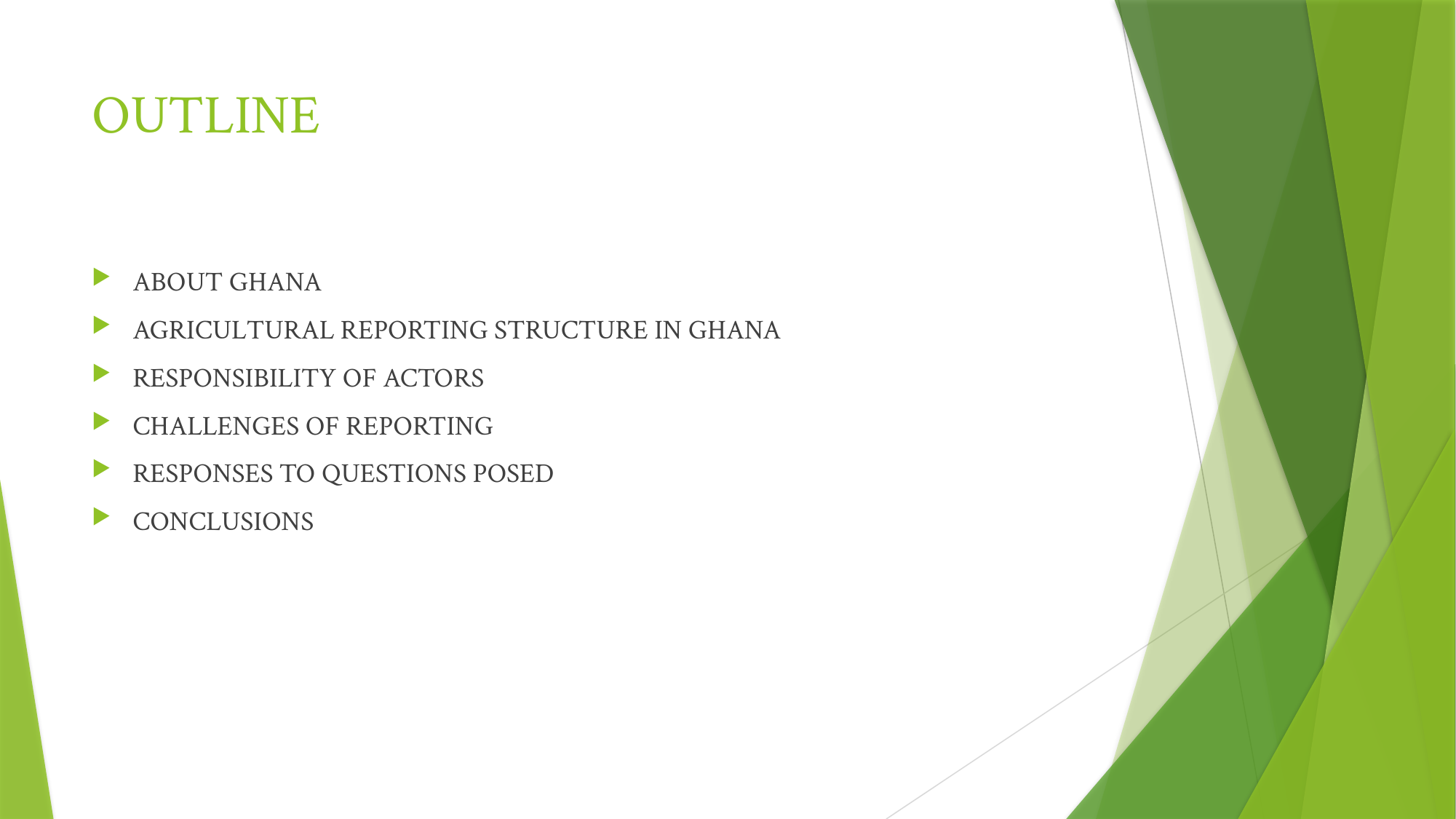

# OUTLINE
ABOUT GHANA
AGRICULTURAL REPORTING STRUCTURE IN GHANA
RESPONSIBILITY OF ACTORS
CHALLENGES OF REPORTING
RESPONSES TO QUESTIONS POSED
CONCLUSIONS